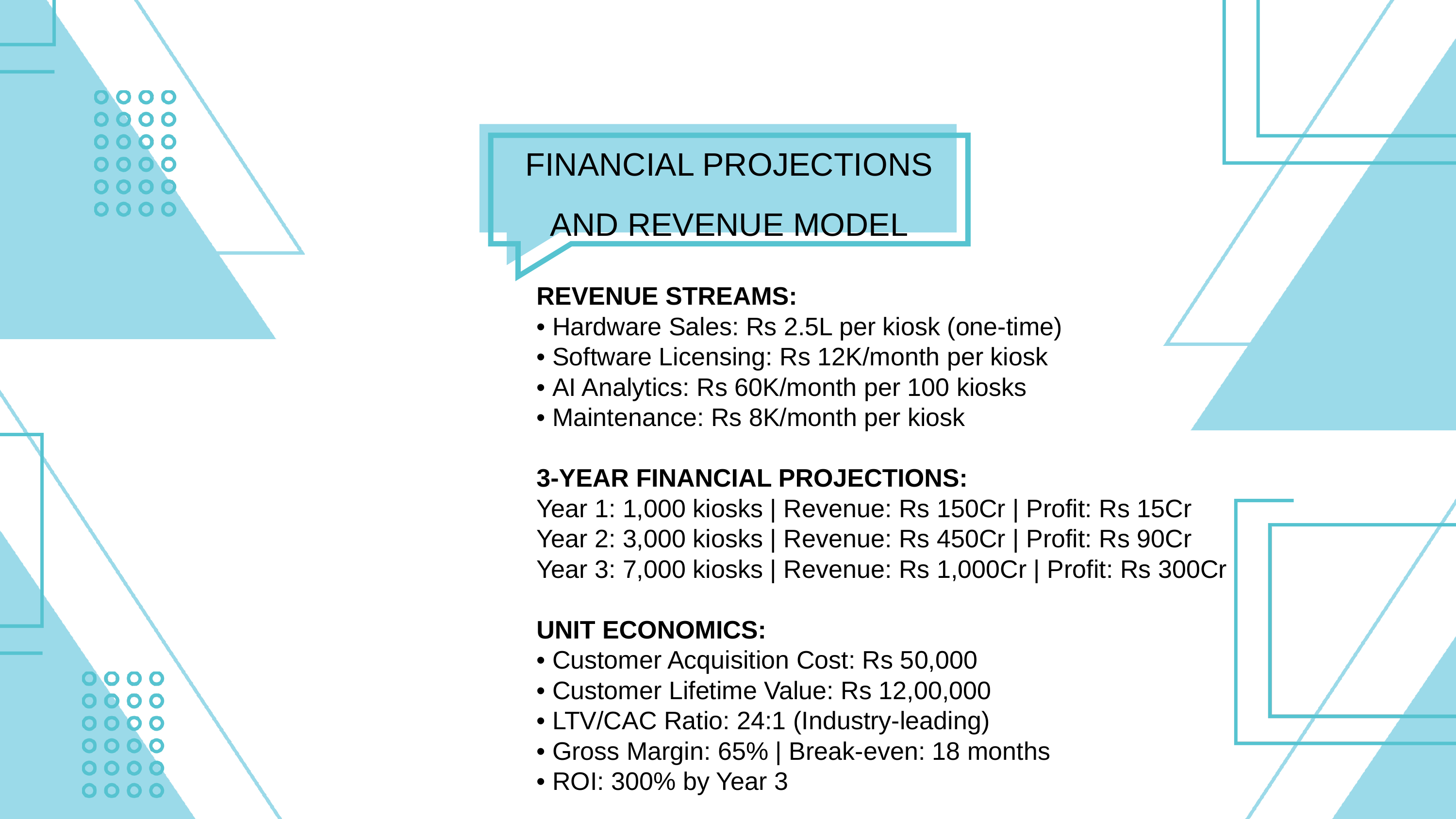

FINANCIAL PROJECTIONS AND REVENUE MODEL

REVENUE STREAMS:
• Hardware Sales: Rs 2.5L per kiosk (one-time)
• Software Licensing: Rs 12K/month per kiosk
• AI Analytics: Rs 60K/month per 100 kiosks
• Maintenance: Rs 8K/month per kiosk

3-YEAR FINANCIAL PROJECTIONS:
Year 1: 1,000 kiosks | Revenue: Rs 150Cr | Profit: Rs 15Cr
Year 2: 3,000 kiosks | Revenue: Rs 450Cr | Profit: Rs 90Cr
Year 3: 7,000 kiosks | Revenue: Rs 1,000Cr | Profit: Rs 300Cr

UNIT ECONOMICS:
• Customer Acquisition Cost: Rs 50,000
• Customer Lifetime Value: Rs 12,00,000
• LTV/CAC Ratio: 24:1 (Industry-leading)
• Gross Margin: 65% | Break-even: 18 months
• ROI: 300% by Year 3